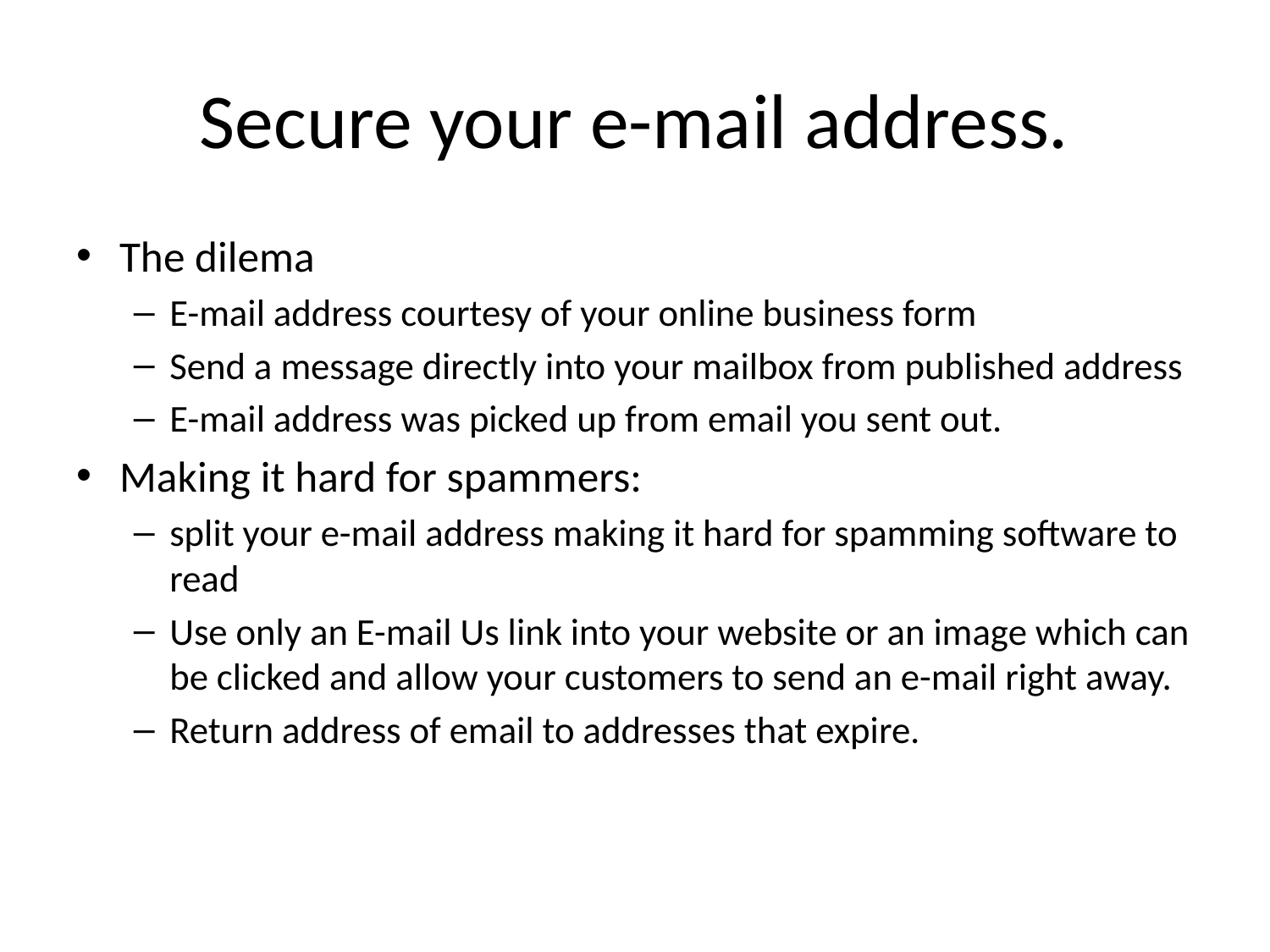

# Secure your e-mail address.
The dilema
E-mail address courtesy of your online business form
Send a message directly into your mailbox from published address
E-mail address was picked up from email you sent out.
Making it hard for spammers:
split your e-mail address making it hard for spamming software to read
Use only an E-mail Us link into your website or an image which can be clicked and allow your customers to send an e-mail right away.
Return address of email to addresses that expire.